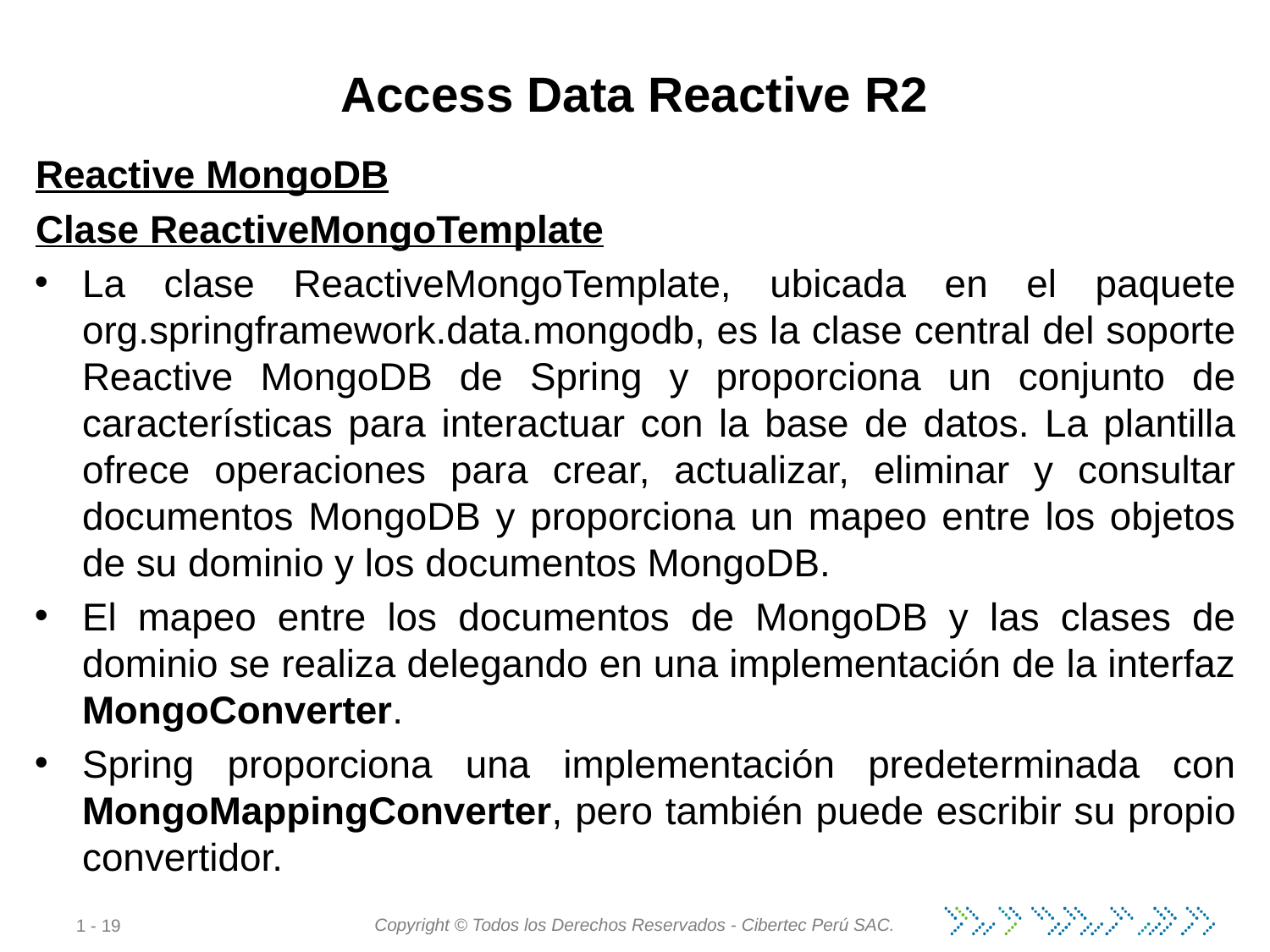

# Access Data Reactive R2
Reactive MongoDB
Clase ReactiveMongoTemplate
La clase ReactiveMongoTemplate, ubicada en el paquete org.springframework.data.mongodb, es la clase central del soporte Reactive MongoDB de Spring y proporciona un conjunto de características para interactuar con la base de datos. La plantilla ofrece operaciones para crear, actualizar, eliminar y consultar documentos MongoDB y proporciona un mapeo entre los objetos de su dominio y los documentos MongoDB.
El mapeo entre los documentos de MongoDB y las clases de dominio se realiza delegando en una implementación de la interfaz MongoConverter.
Spring proporciona una implementación predeterminada con MongoMappingConverter, pero también puede escribir su propio convertidor.